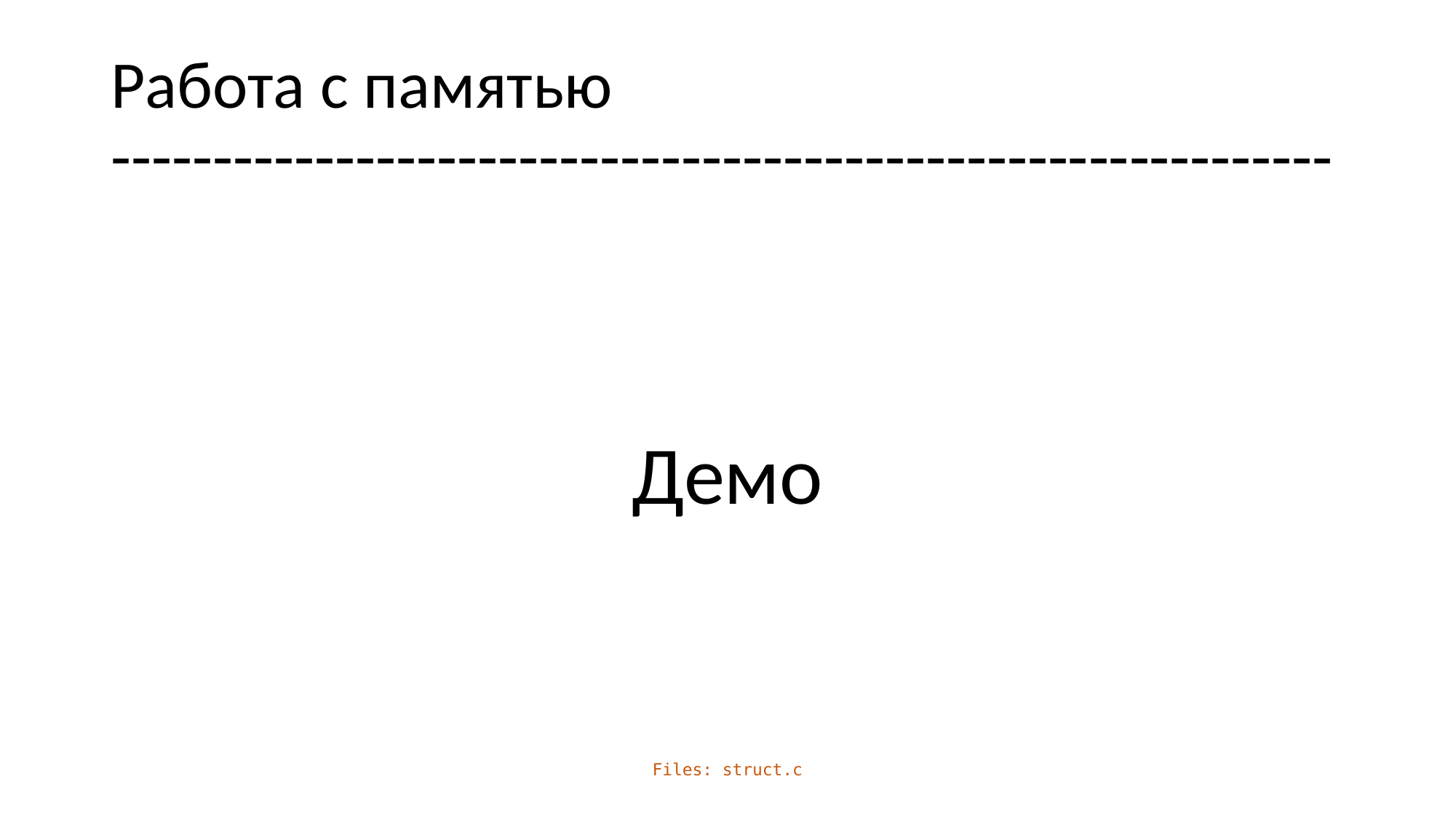

# Работа с памятью ------------------------------------------------------------
Демо

Files: struct.c